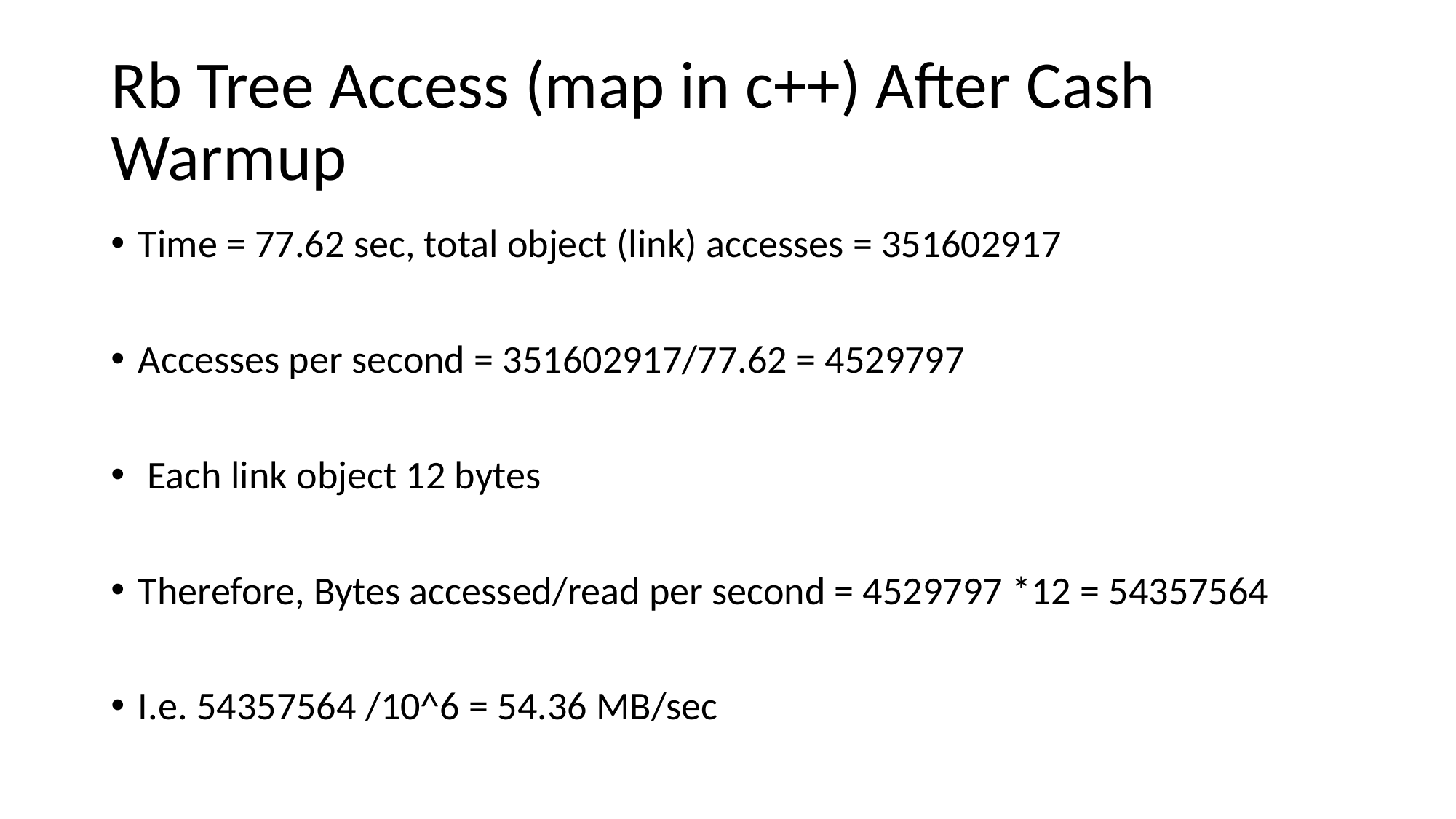

# Rb Tree Access (map in c++) After Cash Warmup
Time = 77.62 sec, total object (link) accesses = 351602917

Accesses per second = 351602917/77.62 = 4529797

 Each link object 12 bytes

Therefore, Bytes accessed/read per second = 4529797 *12 = 54357564

I.e. 54357564 /10^6 = 54.36 MB/sec